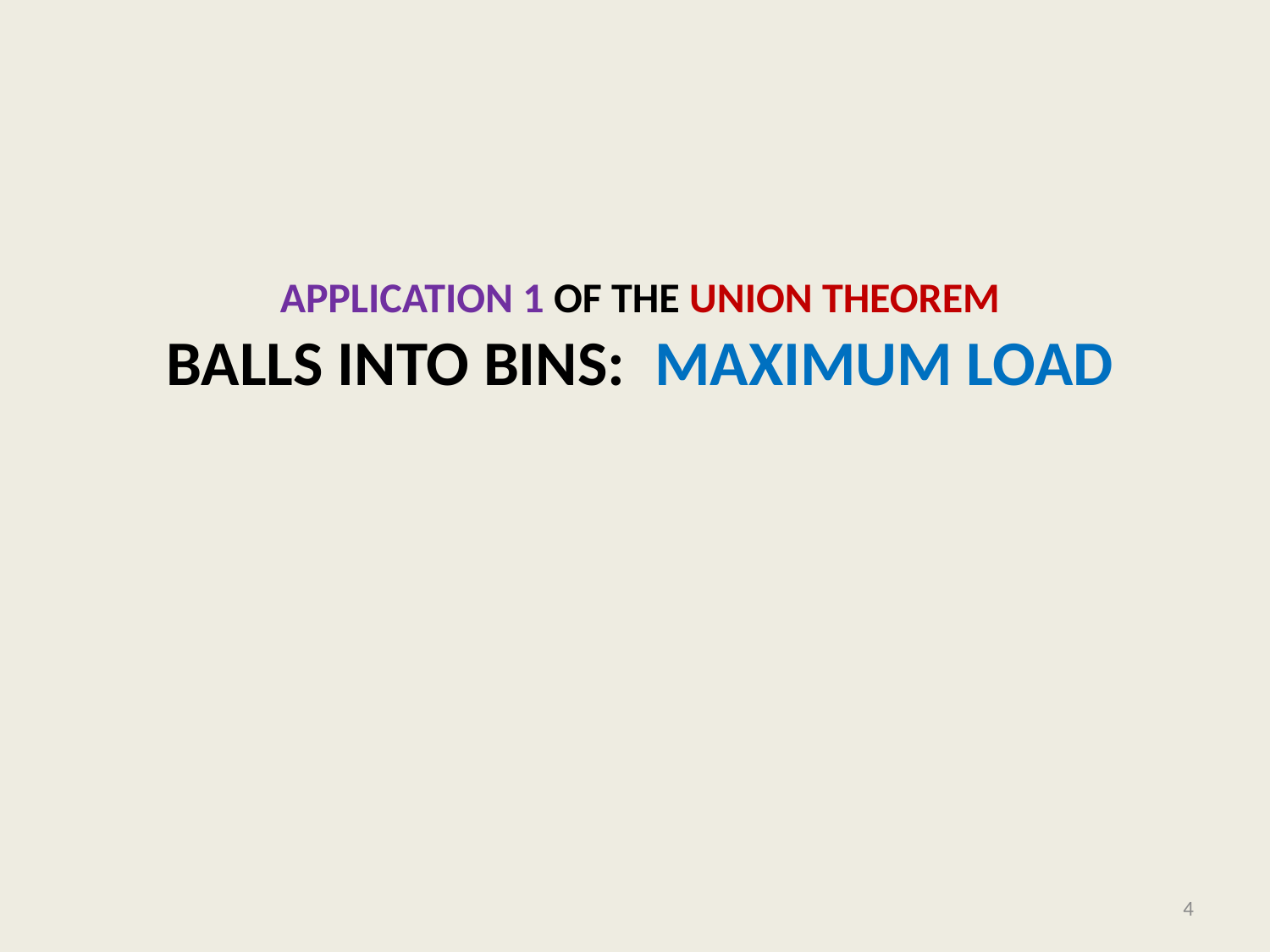

# Application 1 of the Union Theorem balls into Bins:  Maximum load

4